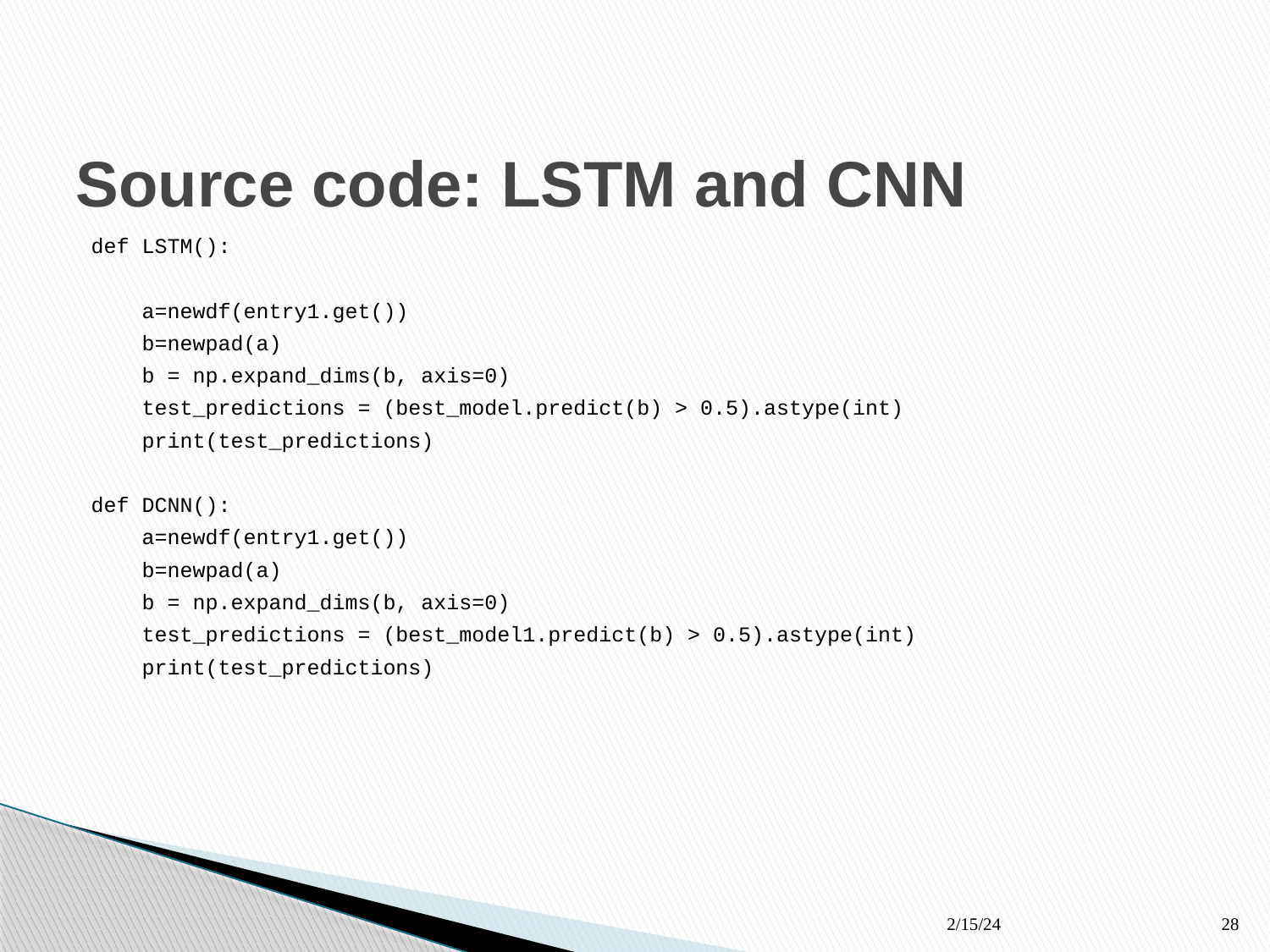

# Source code: LSTM and CNN
def LSTM():

    a=newdf(entry1.get())
    b=newpad(a)
    b = np.expand_dims(b, axis=0)
    test_predictions = (best_model.predict(b) > 0.5).astype(int)
    print(test_predictions)

def DCNN():
    a=newdf(entry1.get())
    b=newpad(a)
    b = np.expand_dims(b, axis=0)
    test_predictions = (best_model1.predict(b) > 0.5).astype(int)
    print(test_predictions)
2/15/24
28